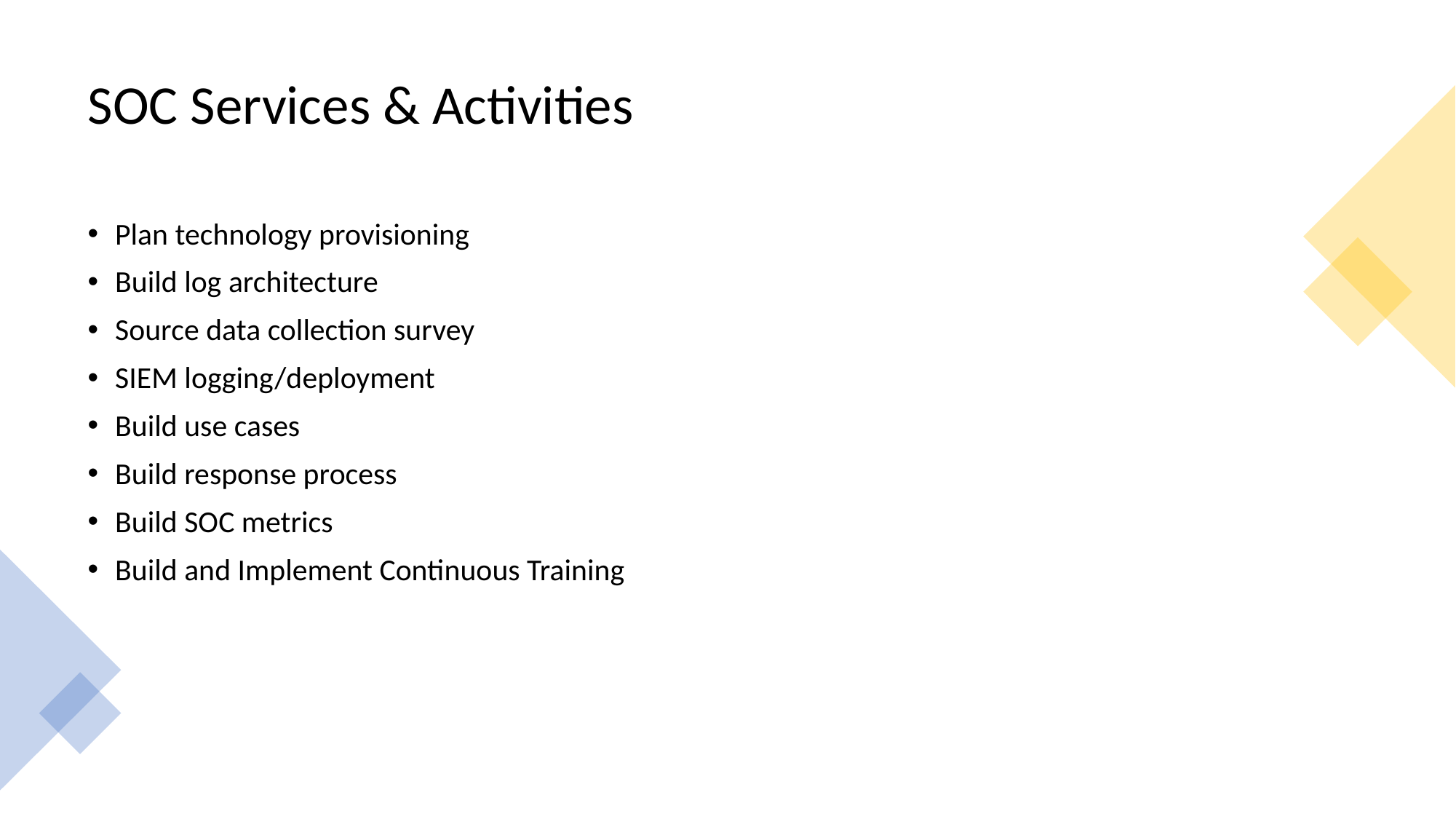

# SOC Services & Activities

Plan technology provisioning
Build log architecture
Source data collection survey
SIEM logging/deployment
Build use cases
Build response process
Build SOC metrics
Build and Implement Continuous Training